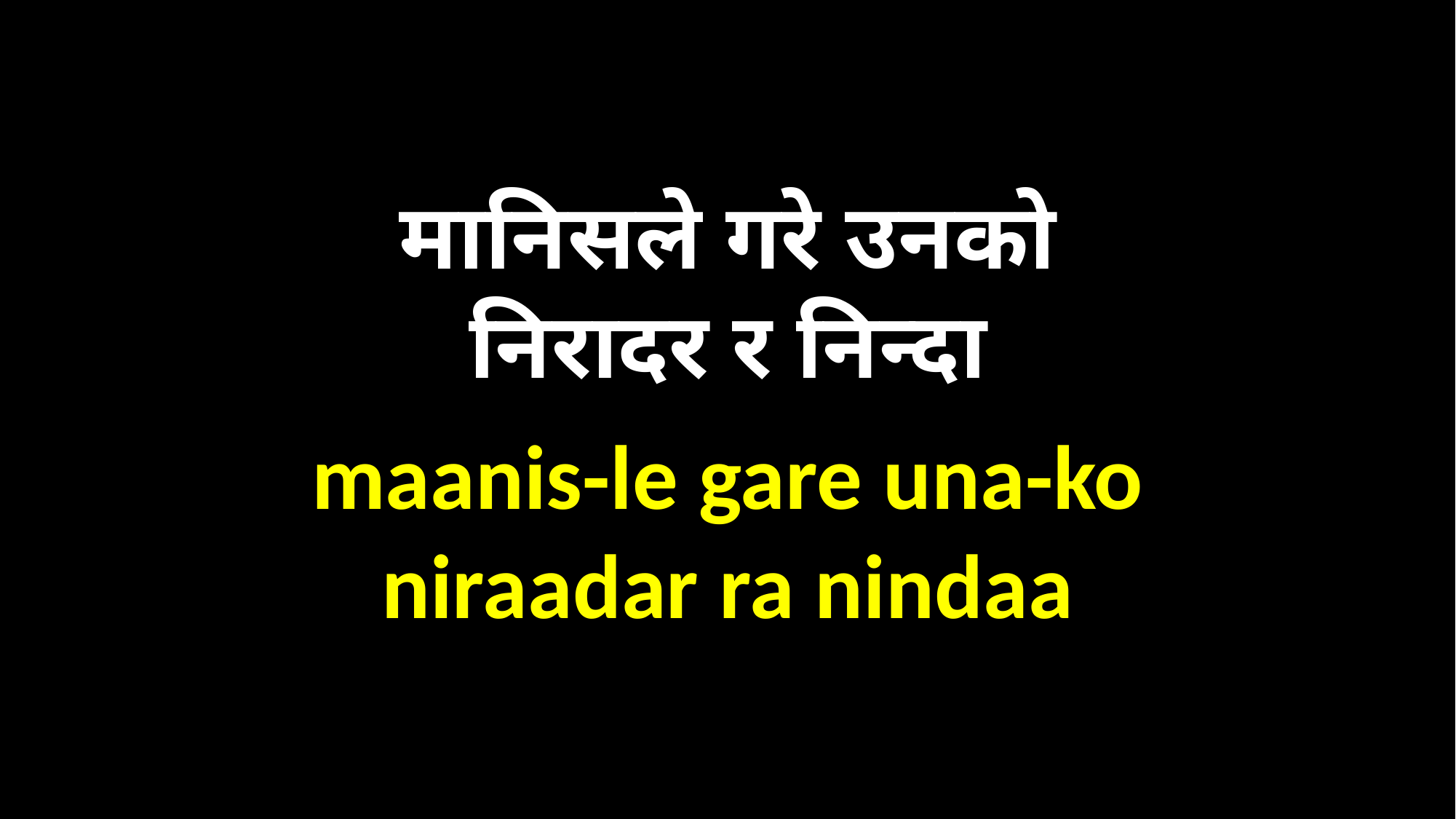

मानिसले गरे उनको
निरादर र निन्दा

maanis-le gare una-ko
niraadar ra nindaa